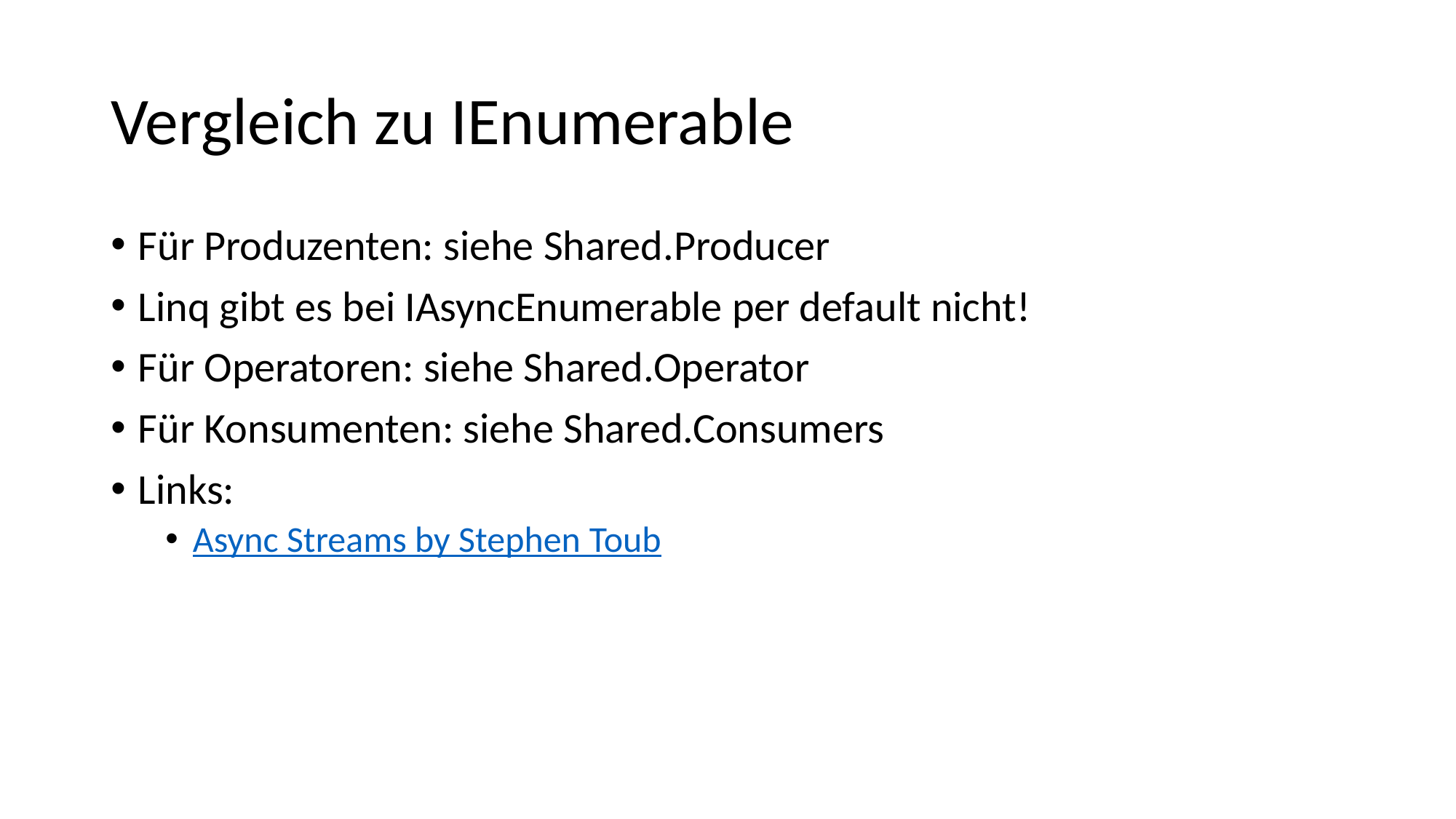

# Vergleich zu IEnumerable
Für Produzenten: siehe Shared.Producer
Linq gibt es bei IAsyncEnumerable per default nicht!
Für Operatoren: siehe Shared.Operator
Für Konsumenten: siehe Shared.Consumers
Links:
Async Streams by Stephen Toub